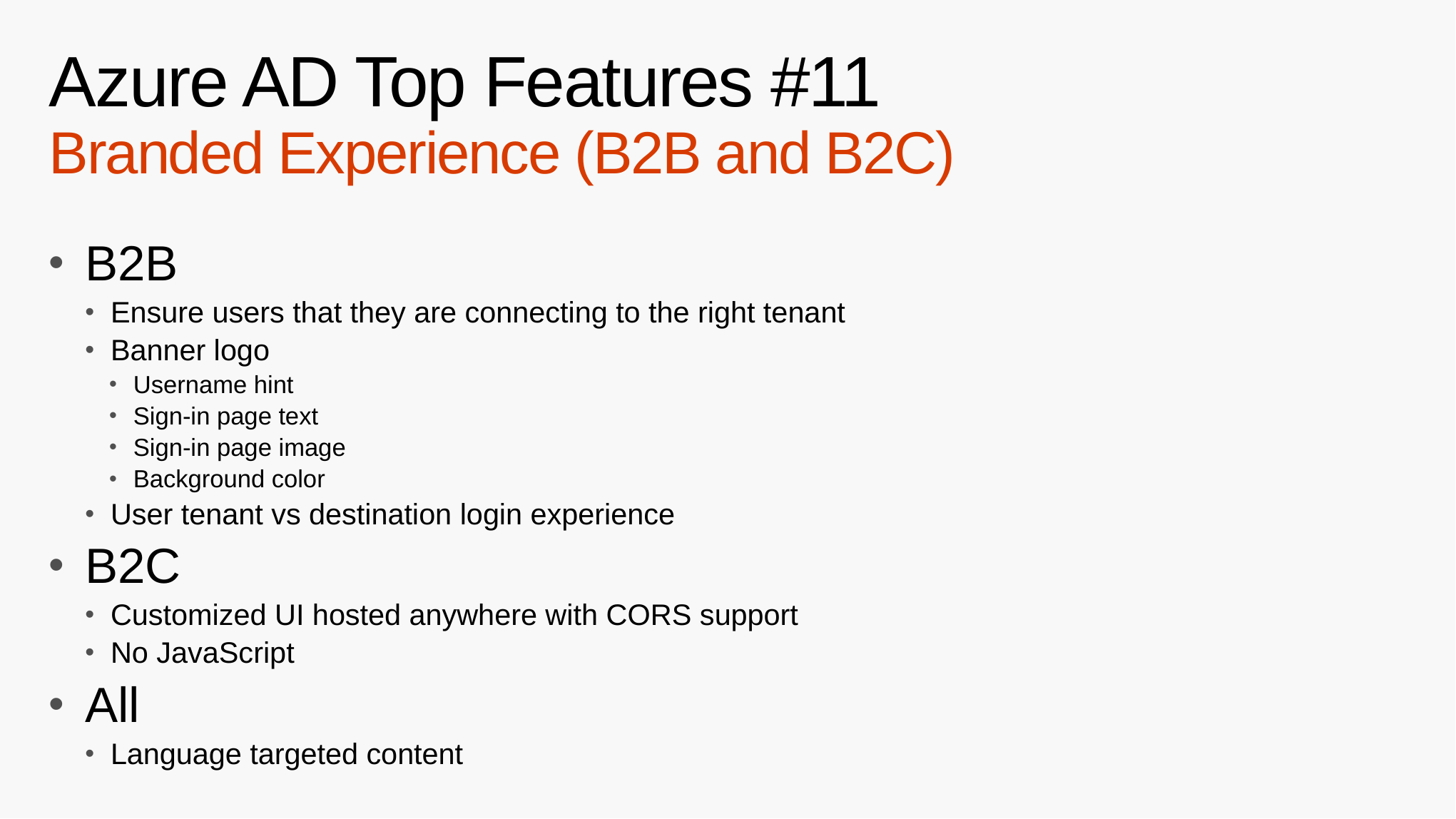

# Azure AD Top Features #11 Branded Experience (B2B and B2C)
B2B
Ensure users that they are connecting to the right tenant
Banner logo
Username hint
Sign-in page text
Sign-in page image
Background color
User tenant vs destination login experience
B2C
Customized UI hosted anywhere with CORS support
No JavaScript
All
Language targeted content